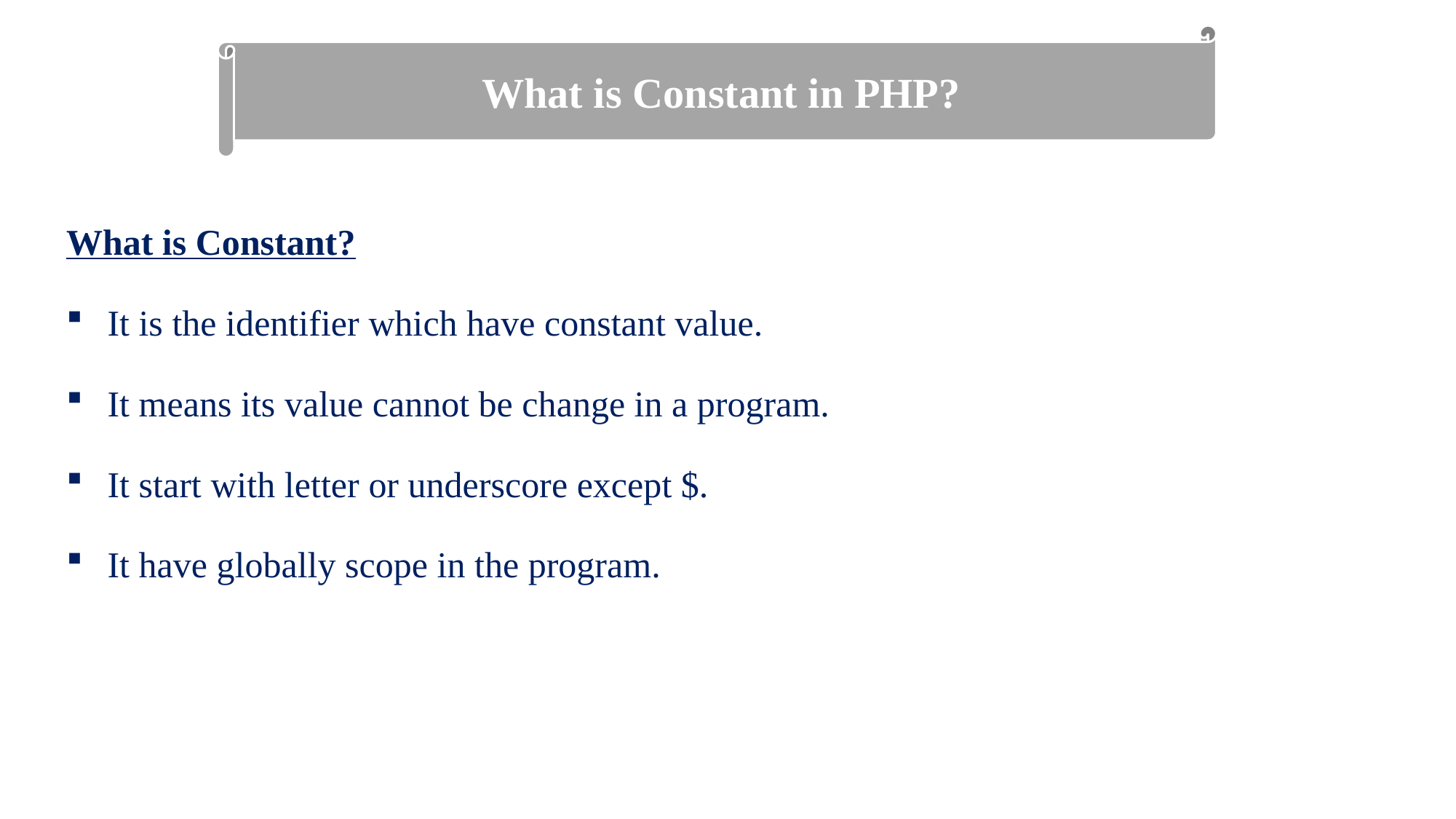

What is Constant in PHP?
What is Constant?
It is the identifier which have constant value.
It means its value cannot be change in a program.
It start with letter or underscore except $.
It have globally scope in the program.